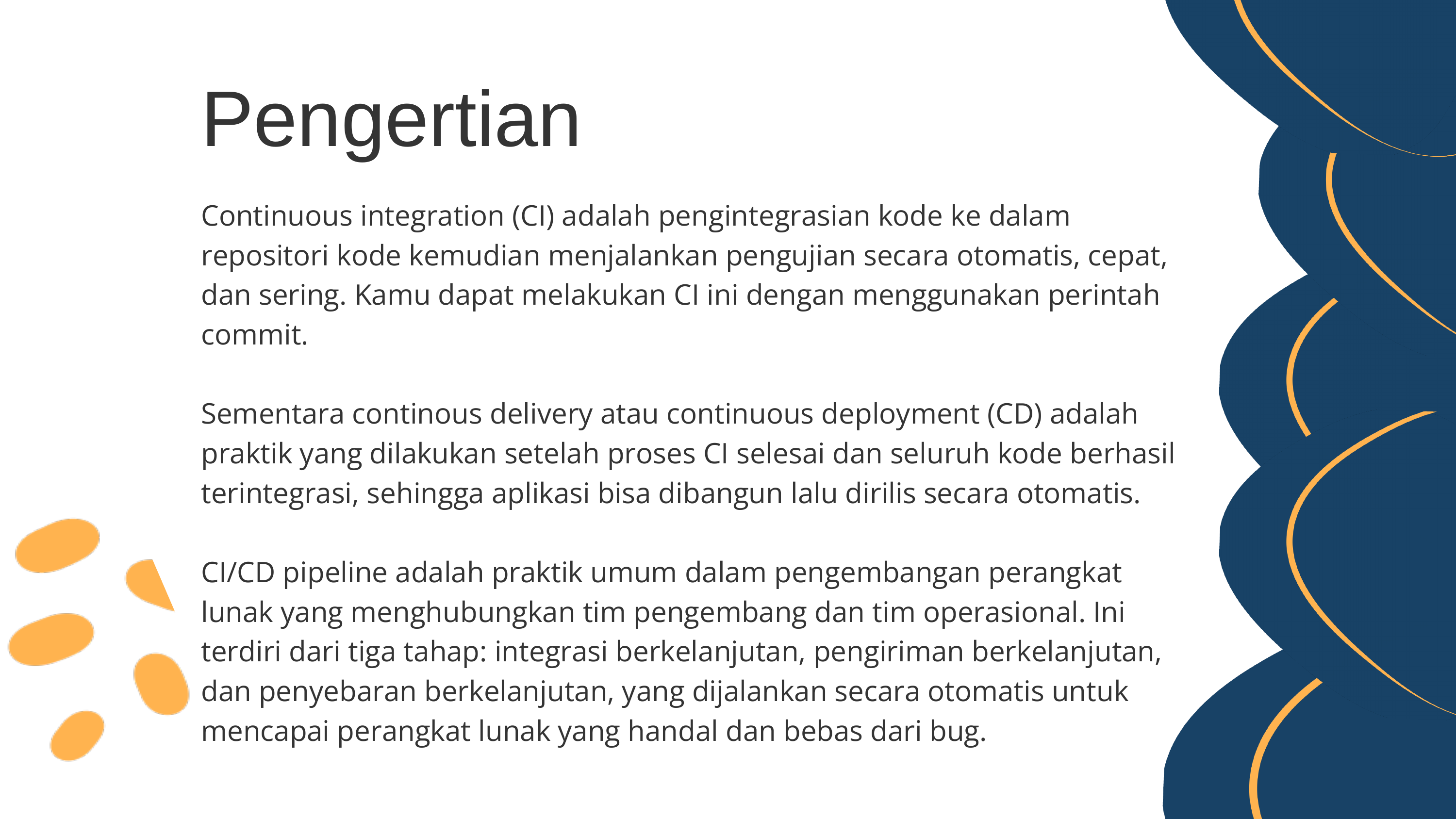

Pengertian
Continuous integration (CI) adalah pengintegrasian kode ke dalam repositori kode kemudian menjalankan pengujian secara otomatis, cepat, dan sering. Kamu dapat melakukan CI ini dengan menggunakan perintah  commit.

Sementara continous delivery atau continuous deployment (CD) adalah praktik yang dilakukan setelah proses CI selesai dan seluruh kode berhasil terintegrasi, sehingga aplikasi bisa dibangun lalu dirilis secara otomatis.

CI/CD pipeline adalah praktik umum dalam pengembangan perangkat lunak yang menghubungkan tim pengembang dan tim operasional. Ini terdiri dari tiga tahap: integrasi berkelanjutan, pengiriman berkelanjutan, dan penyebaran berkelanjutan, yang dijalankan secara otomatis untuk mencapai perangkat lunak yang handal dan bebas dari bug.